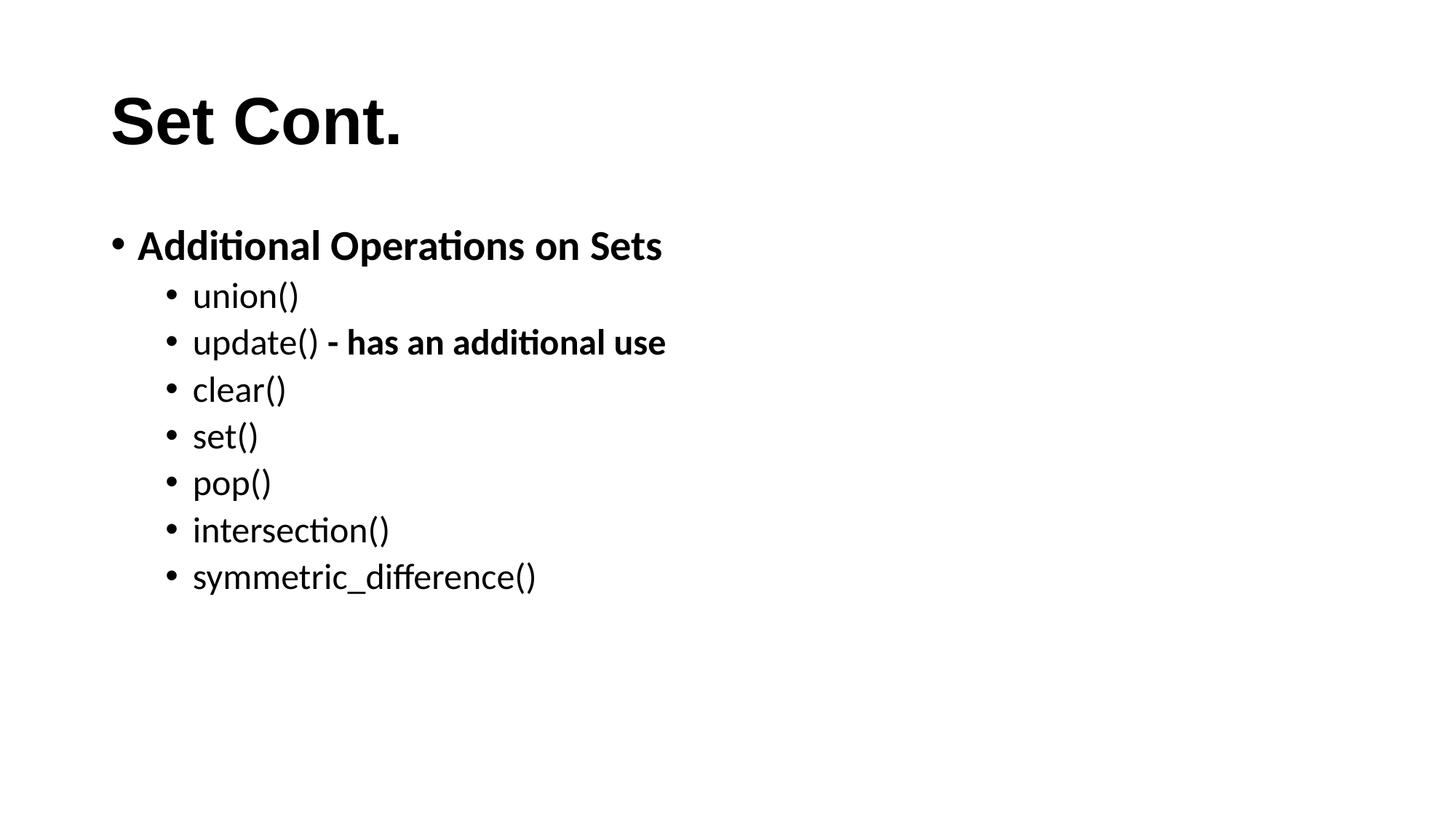

# Set Cont.
Additional Operations on Sets
union()
update() - has an additional use
clear()
set()
pop()
intersection()
symmetric_difference()